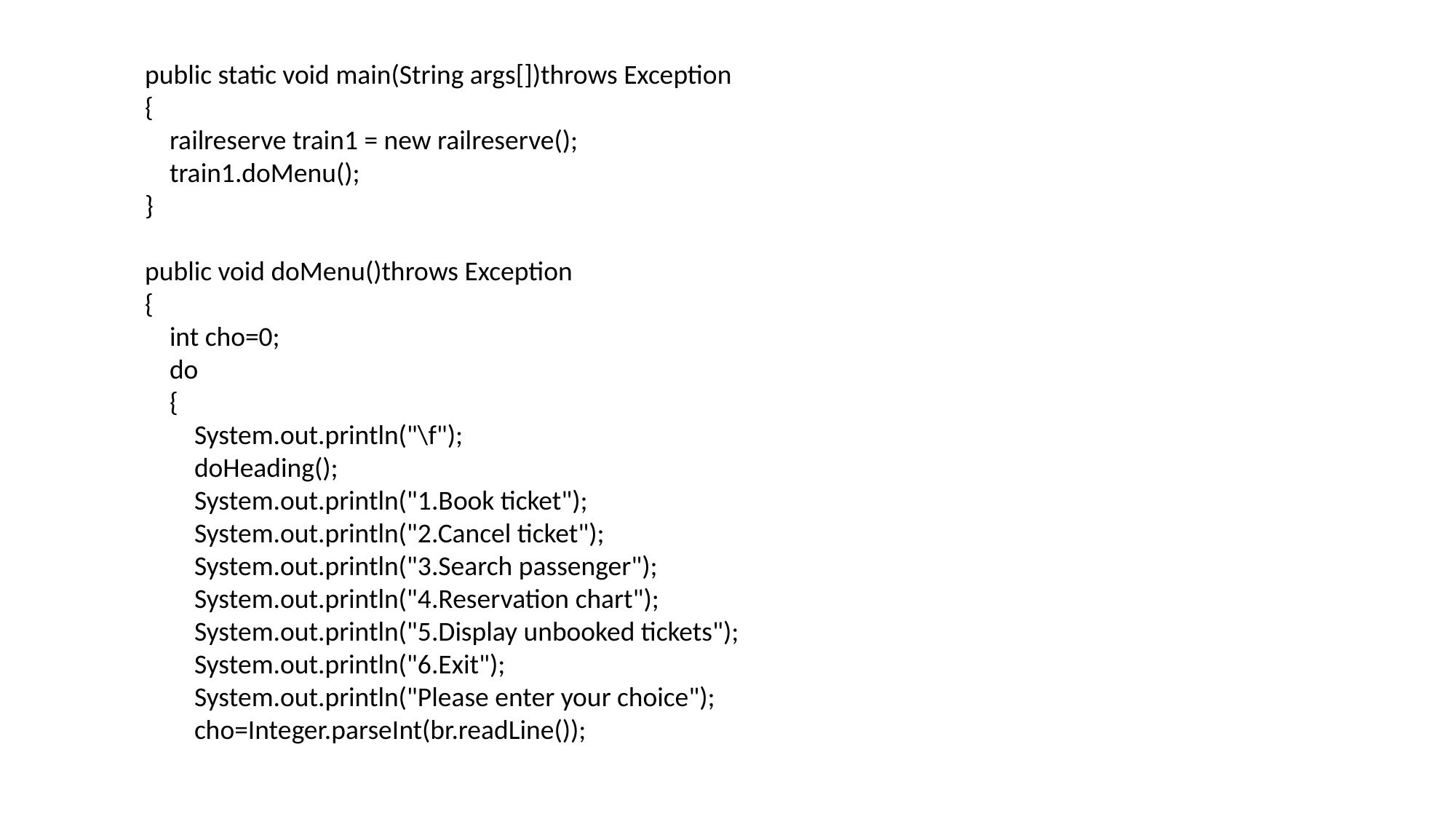

public static void main(String args[])throws Exception
{
    railreserve train1 = new railreserve();
    train1.doMenu();
}

public void doMenu()throws Exception
{
    int cho=0;
    do
    {
        System.out.println("\f");
        doHeading();
        System.out.println("1.Book ticket");
        System.out.println("2.Cancel ticket");
        System.out.println("3.Search passenger");
        System.out.println("4.Reservation chart");
        System.out.println("5.Display unbooked tickets");
        System.out.println("6.Exit");
        System.out.println("Please enter your choice");
        cho=Integer.parseInt(br.readLine());